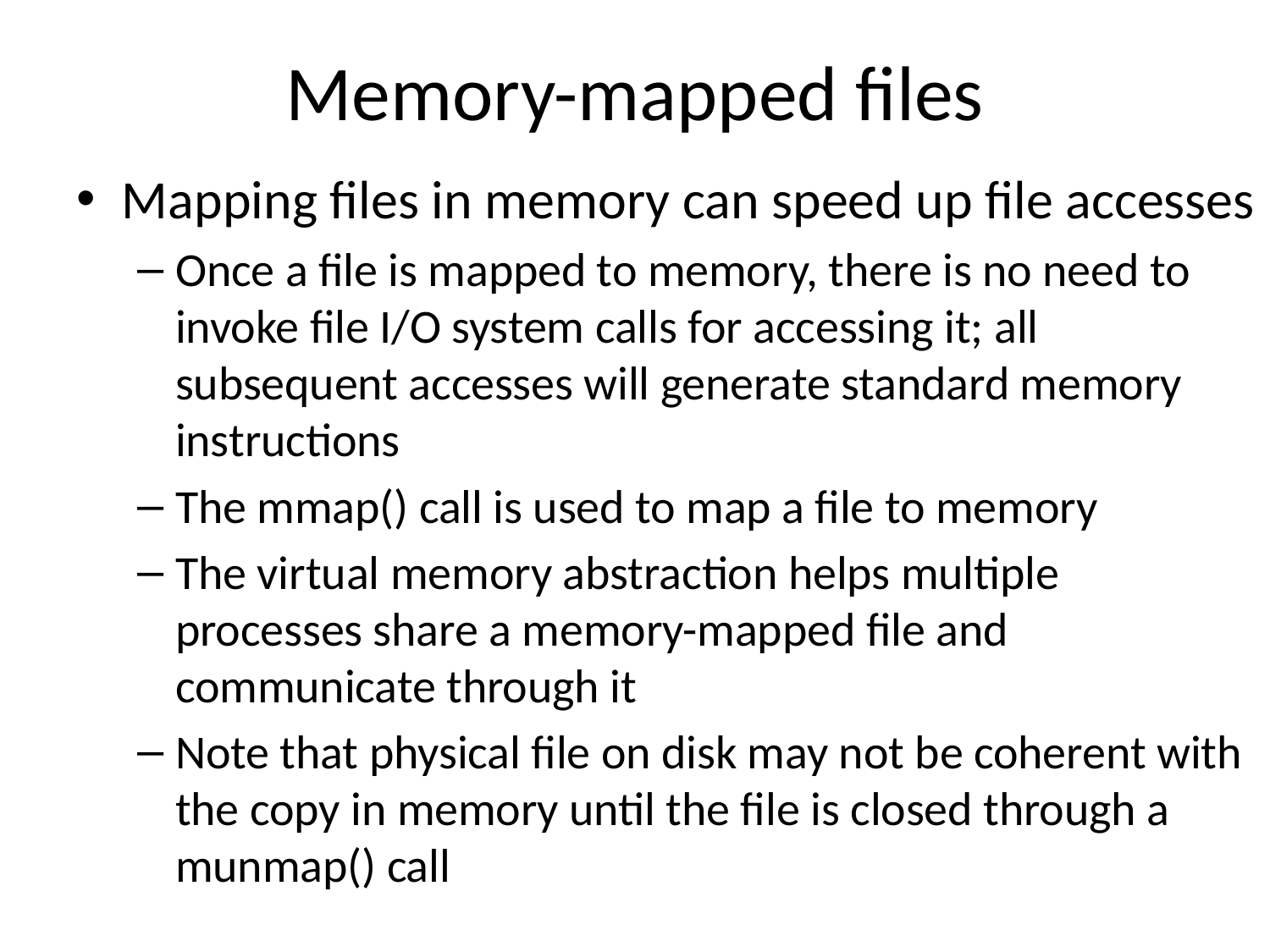

# Memory-mapped files
Mapping files in memory can speed up file accesses
Once a file is mapped to memory, there is no need to invoke file I/O system calls for accessing it; all subsequent accesses will generate standard memory instructions
The mmap() call is used to map a file to memory
The virtual memory abstraction helps multiple processes share a memory-mapped file and communicate through it
Note that physical file on disk may not be coherent with the copy in memory until the file is closed through a munmap() call